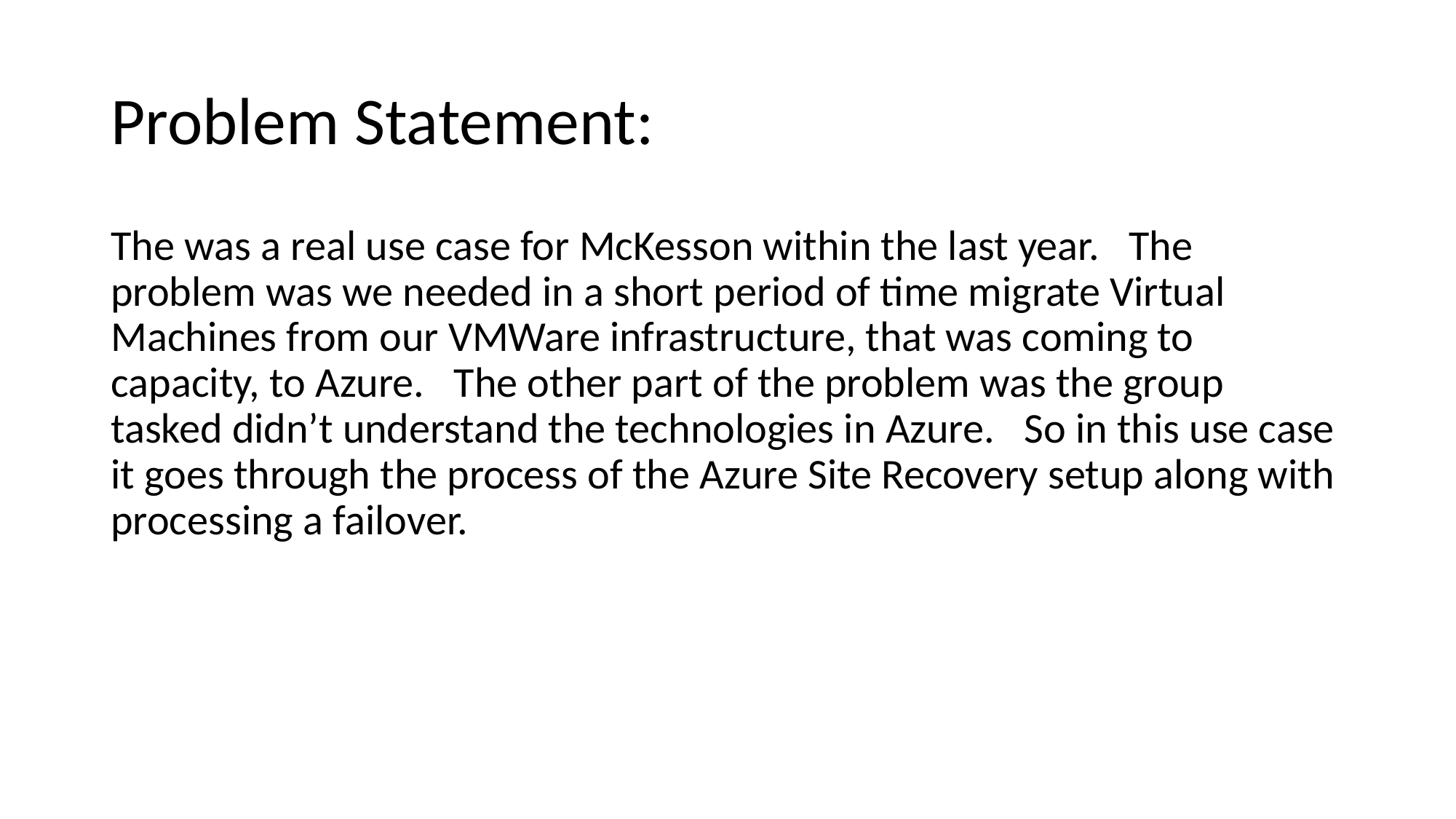

# Problem Statement:
The was a real use case for McKesson within the last year.   The problem was we needed in a short period of time migrate Virtual Machines from our VMWare infrastructure, that was coming to capacity, to Azure.   The other part of the problem was the group tasked didn’t understand the technologies in Azure.   So in this use case it goes through the process of the Azure Site Recovery setup along with processing a failover.